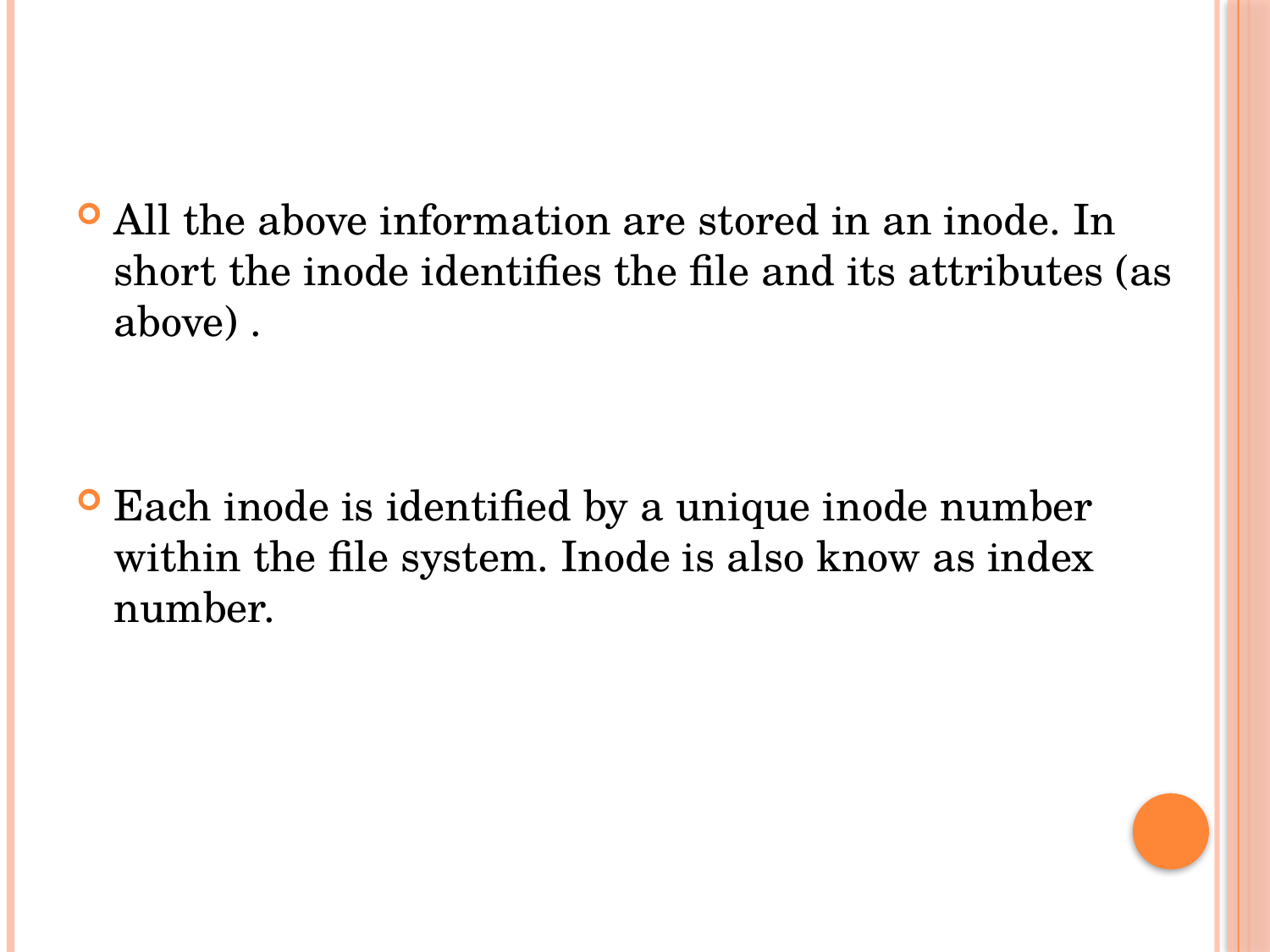

All the above information are stored in an inode. In short the inode identifies the file and its attributes (as above) .

Each inode is identified by a unique inode number within the file system. Inode is also know as index number.